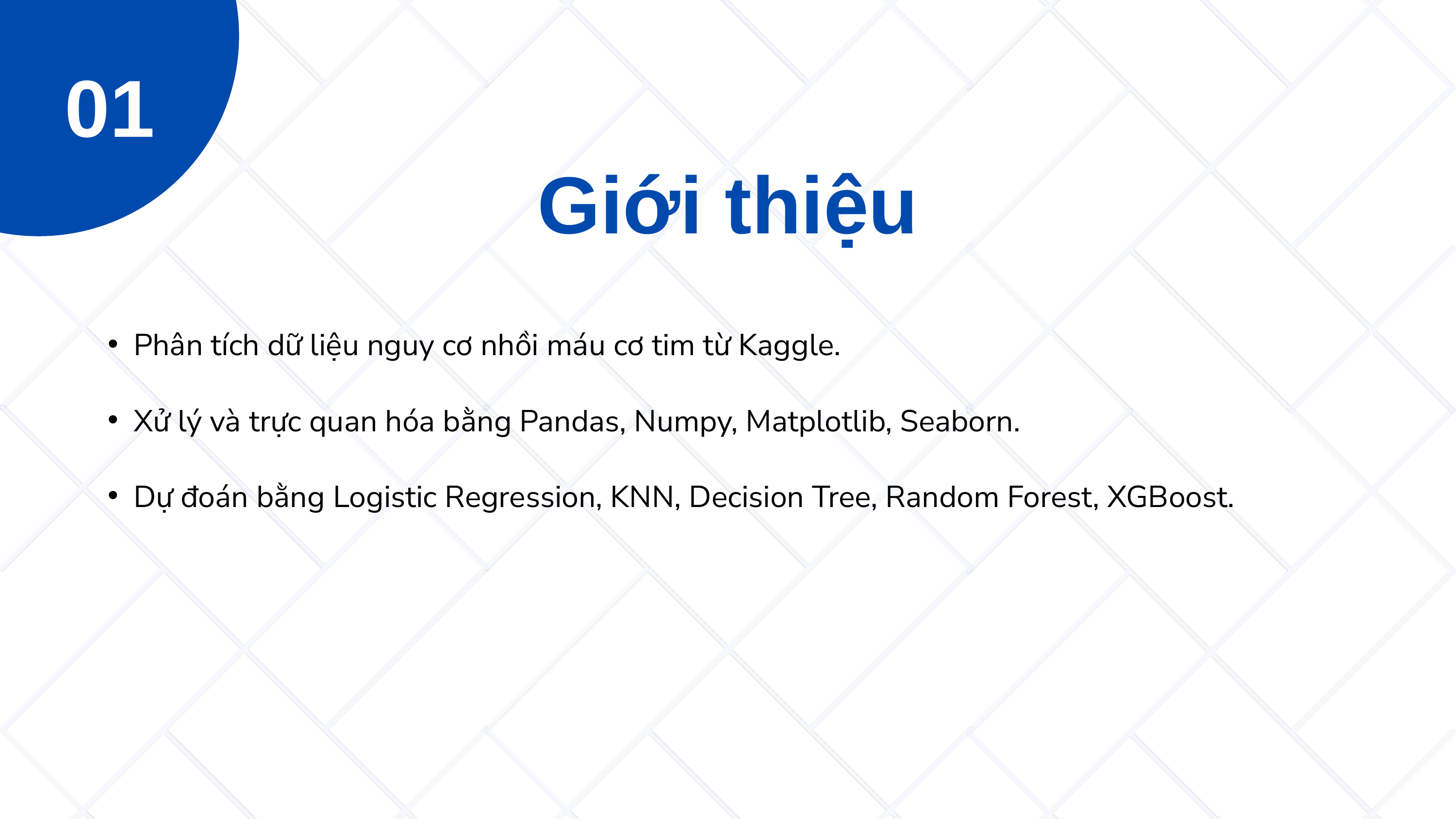

01
Giới thiệu
Phân tích dữ liệu nguy cơ nhồi máu cơ tim từ Kaggle.
Xử lý và trực quan hóa bằng Pandas, Numpy, Matplotlib, Seaborn.
Dự đoán bằng Logistic Regression, KNN, Decision Tree, Random Forest, XGBoost.